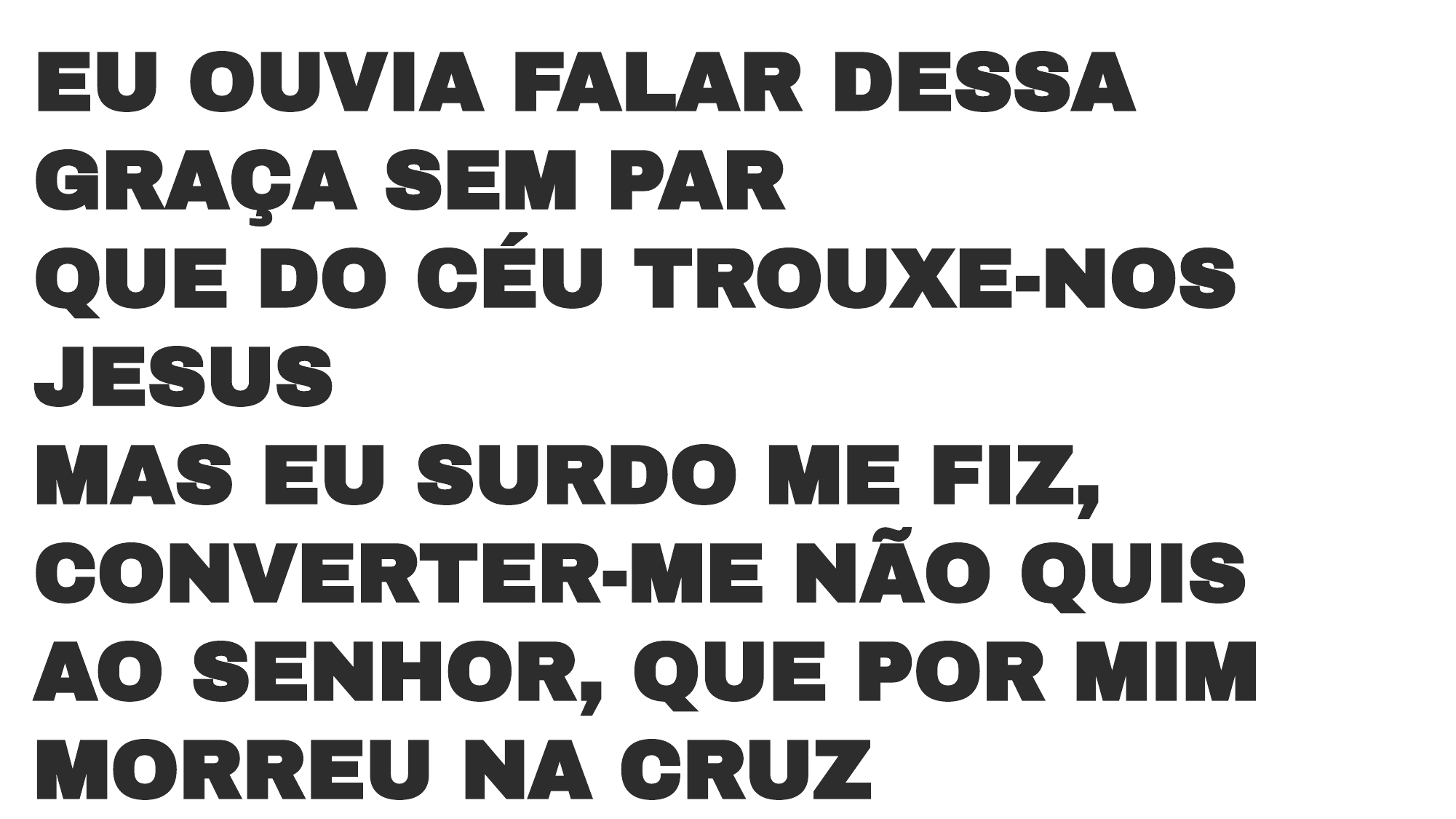

EU OUVIA FALAR DESSA GRAÇA SEM PAR
QUE DO CÉU TROUXE-NOS JESUS
MAS EU SURDO ME FIZ, CONVERTER-ME NÃO QUIS
AO SENHOR, QUE POR MIM MORREU NA CRUZ